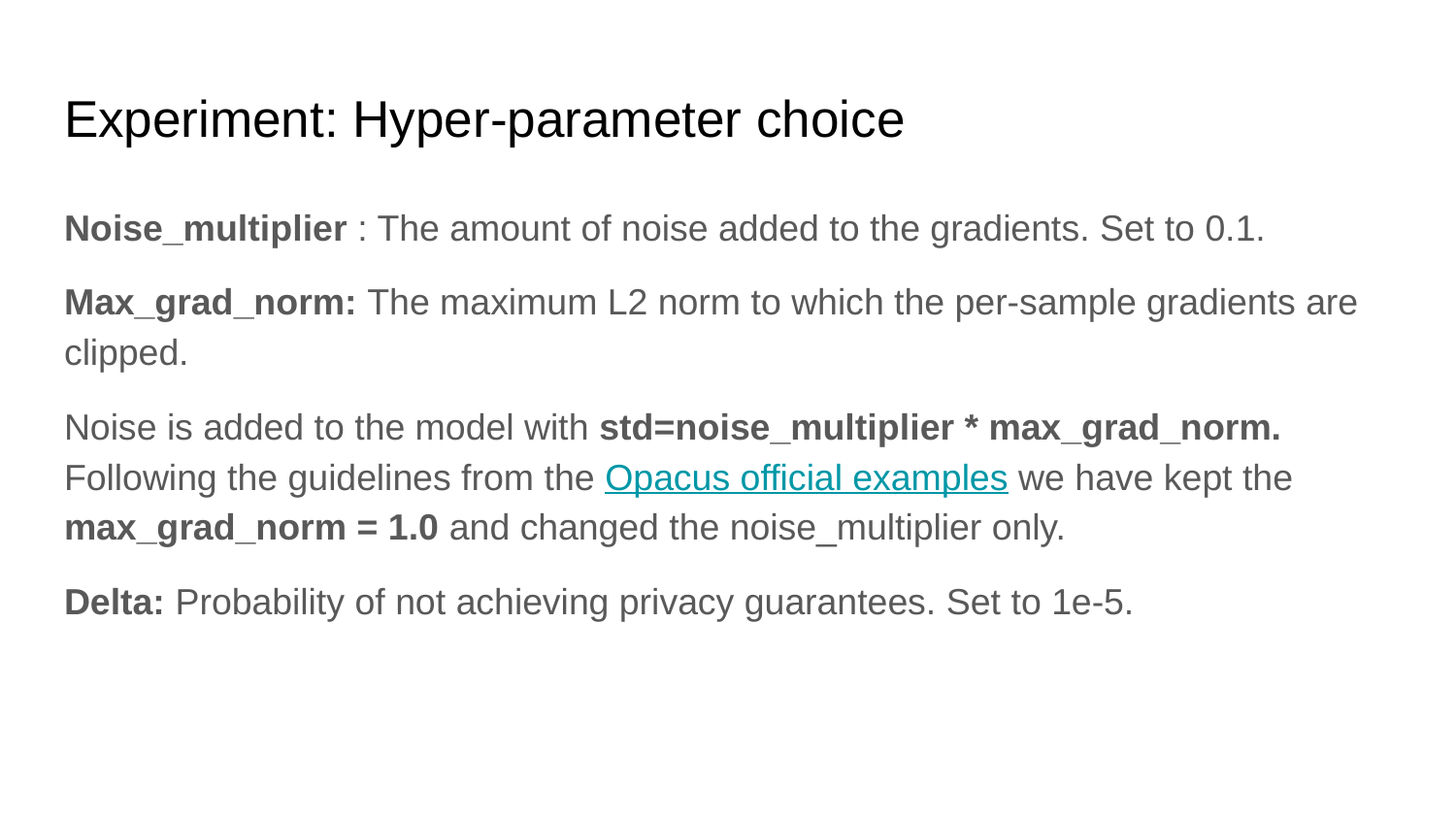

# Experiment: Hyper-parameter choice
Noise_multiplier : The amount of noise added to the gradients. Set to 0.1.
Max_grad_norm: The maximum L2 norm to which the per-sample gradients are clipped.
Noise is added to the model with std=noise_multiplier * max_grad_norm. Following the guidelines from the Opacus official examples we have kept the max_grad_norm = 1.0 and changed the noise_multiplier only.
Delta: Probability of not achieving privacy guarantees. Set to 1e-5.